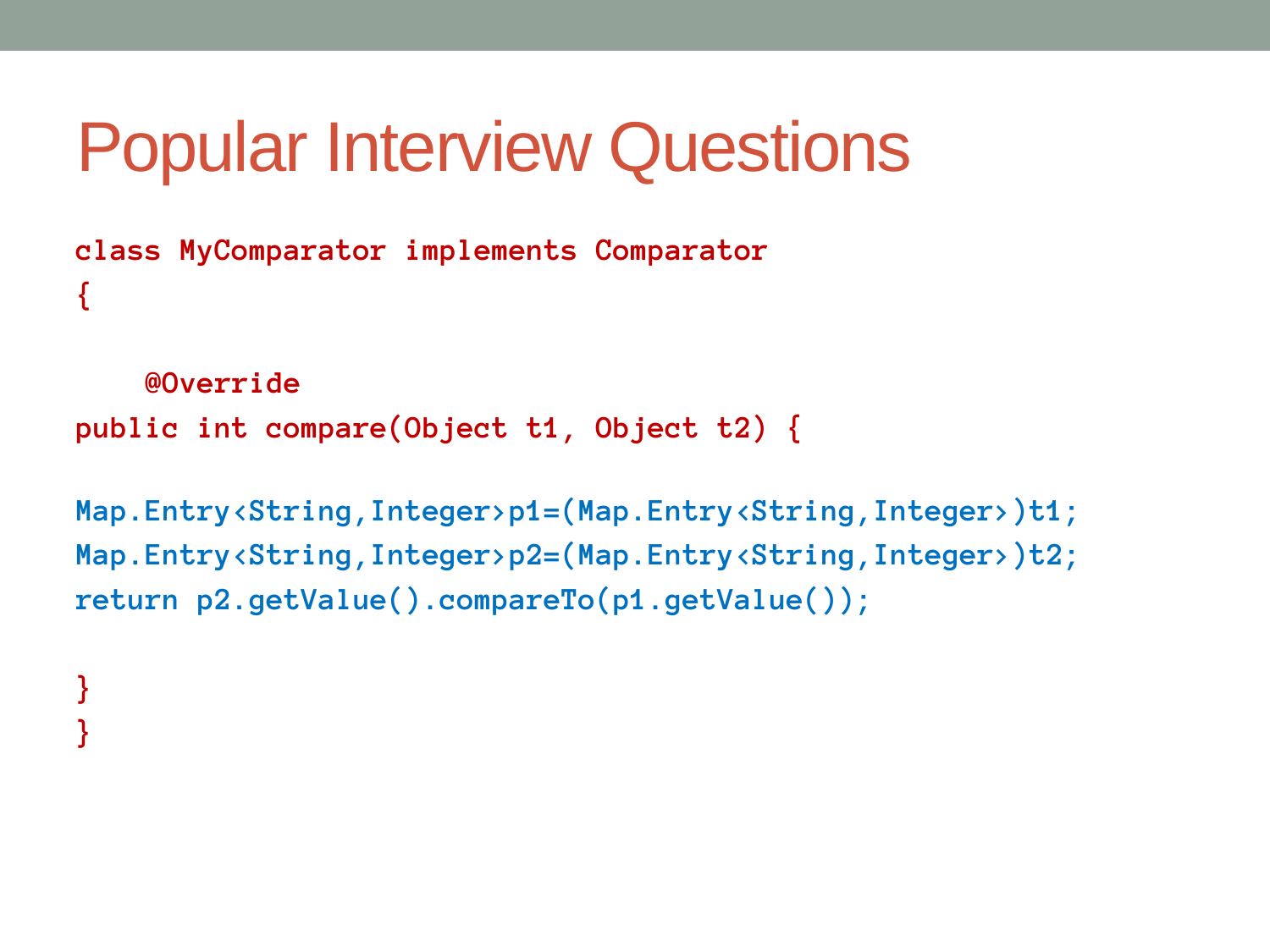

# Popular Interview Questions
class MyComparator implements Comparator
{

    @Override
public int compare(Object t1, Object t2) {
        Map.Entry<String,Integer>p1=(Map.Entry<String,Integer>)t1;
Map.Entry<String,Integer>p2=(Map.Entry<String,Integer>)t2;
return p2.getValue().compareTo(p1.getValue());

}
}